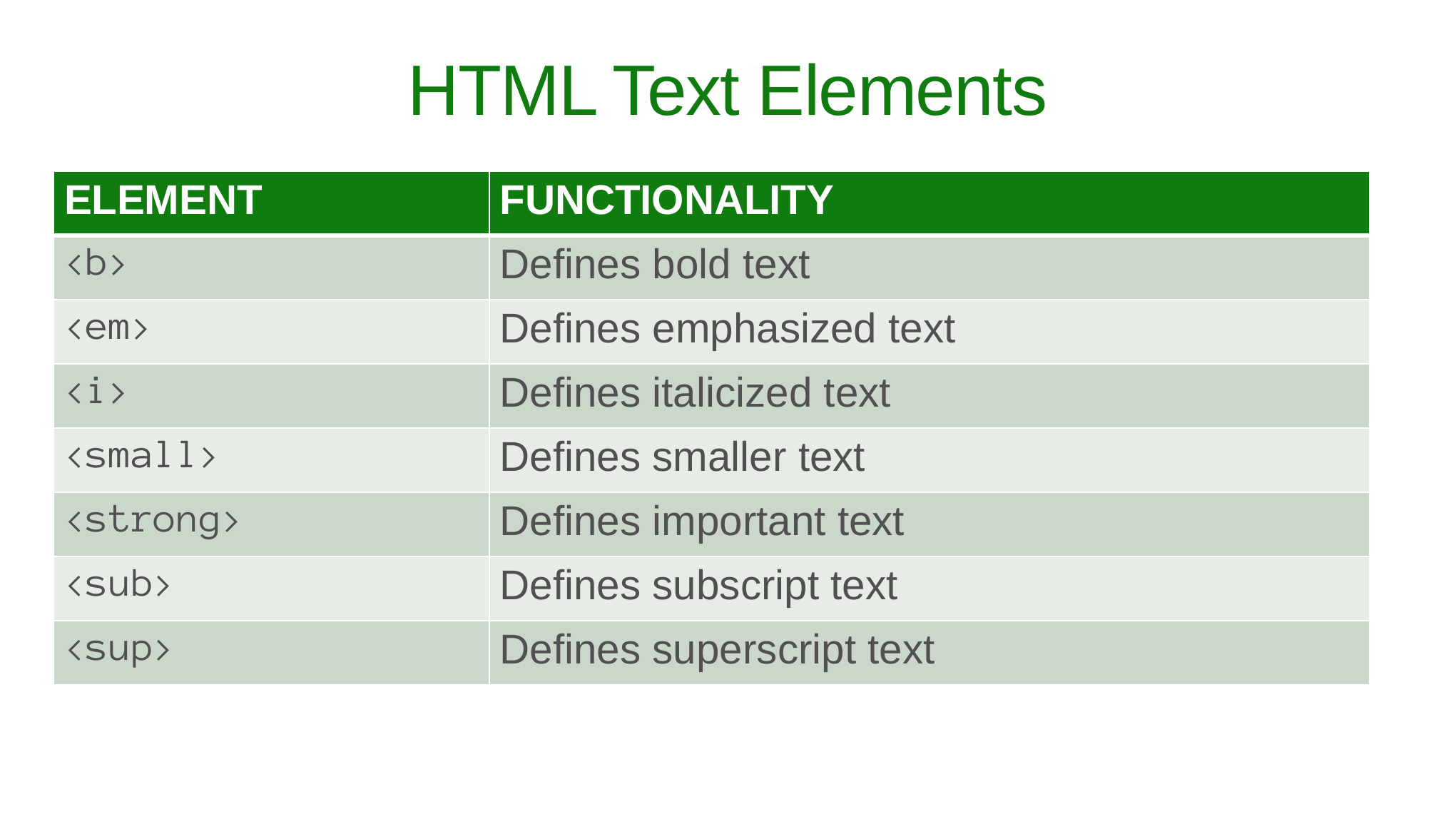

# HTML Text Elements
| ELEMENT | FUNCTIONALITY |
| --- | --- |
| <b> | Defines bold text |
| <em> | Defines emphasized text |
| <i> | Defines italicized text |
| <small> | Defines smaller text |
| <strong> | Defines important text |
| <sub> | Defines subscript text |
| <sup> | Defines superscript text |